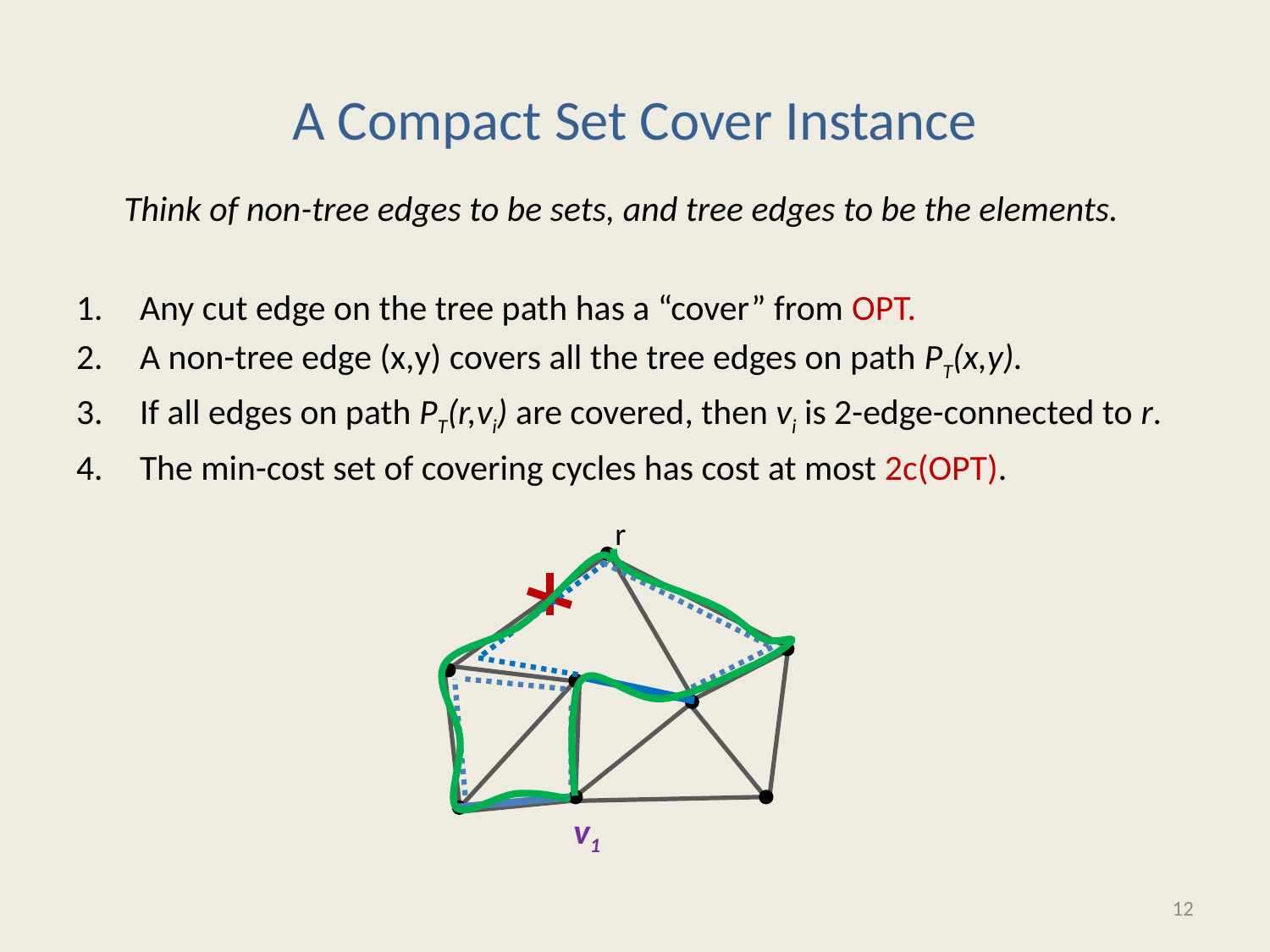

# A Compact Set Cover Instance
	Think of non-tree edges to be sets, and tree edges to be the elements.

Any cut edge on the tree path has a “cover” from OPT.
A non-tree edge (x,y) covers all the tree edges on path PT(x,y).
If all edges on path PT(r,vi) are covered, then vi is 2-edge-connected to r.
The min-cost set of covering cycles has cost at most 2c(OPT).
r

v1
12